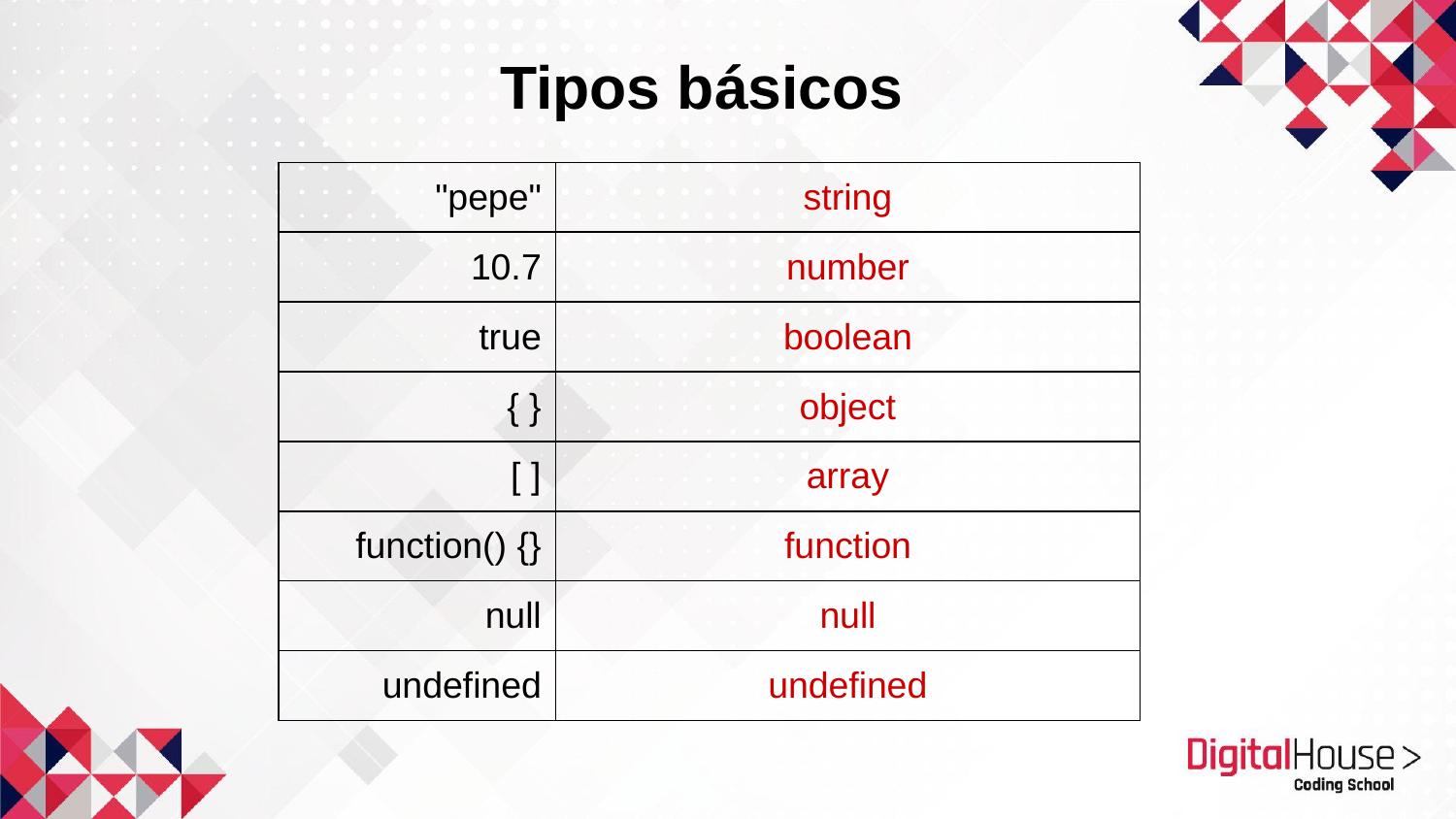

Tipos básicos
| "pepe" | string |
| --- | --- |
| 10.7 | number |
| true | boolean |
| { } | object |
| [ ] | array |
| function() {} | function |
| null | null |
| undefined | undefined |